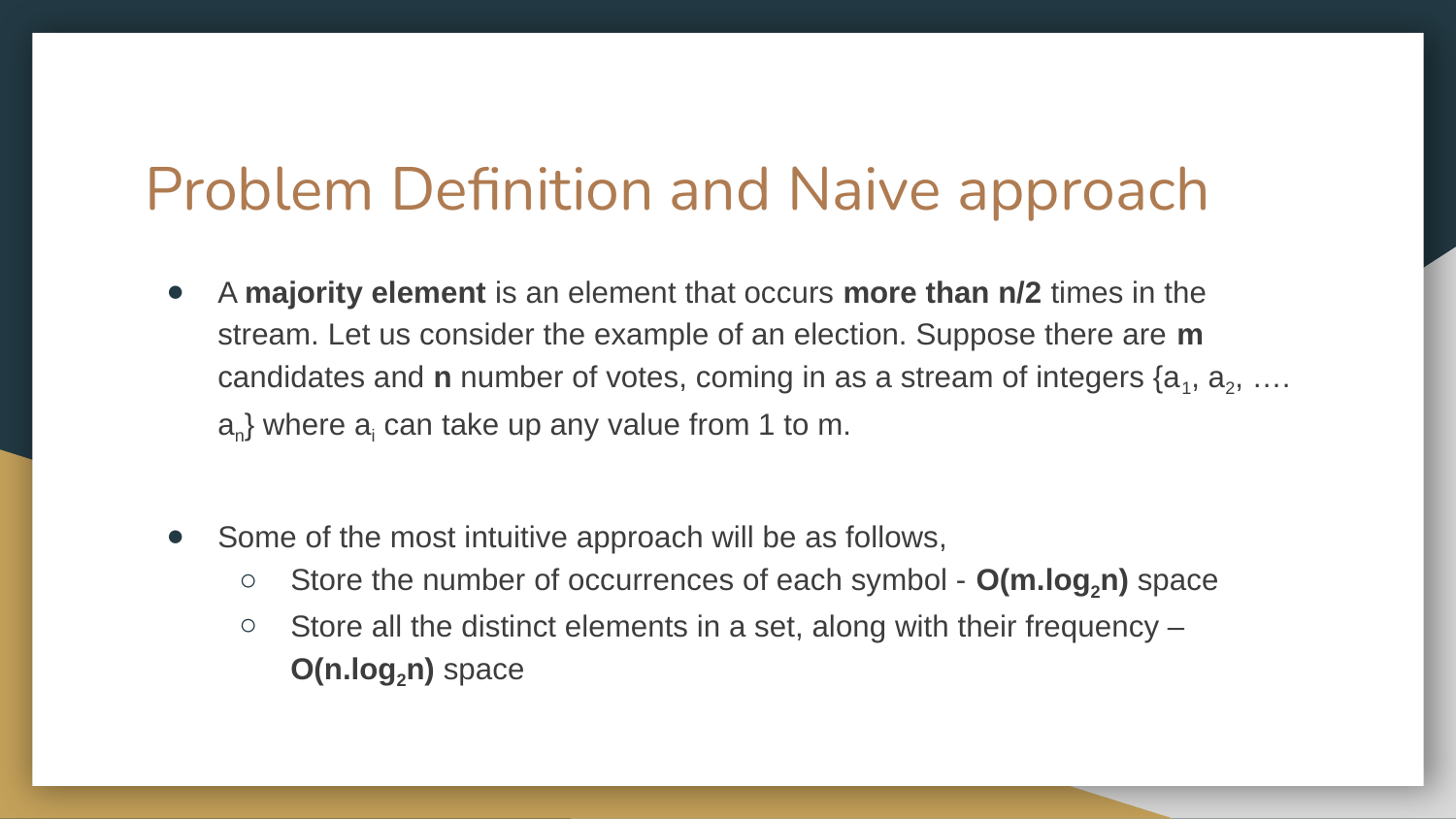

# Problem Definition and Naive approach
A majority element is an element that occurs more than n/2 times in the stream. Let us consider the example of an election. Suppose there are m candidates and n number of votes, coming in as a stream of integers {a1, a2, …. an} where ai can take up any value from 1 to m.

Some of the most intuitive approach will be as follows,
Store the number of occurrences of each symbol - O(m.log2n) space
Store all the distinct elements in a set, along with their frequency – O(n.log2n) space